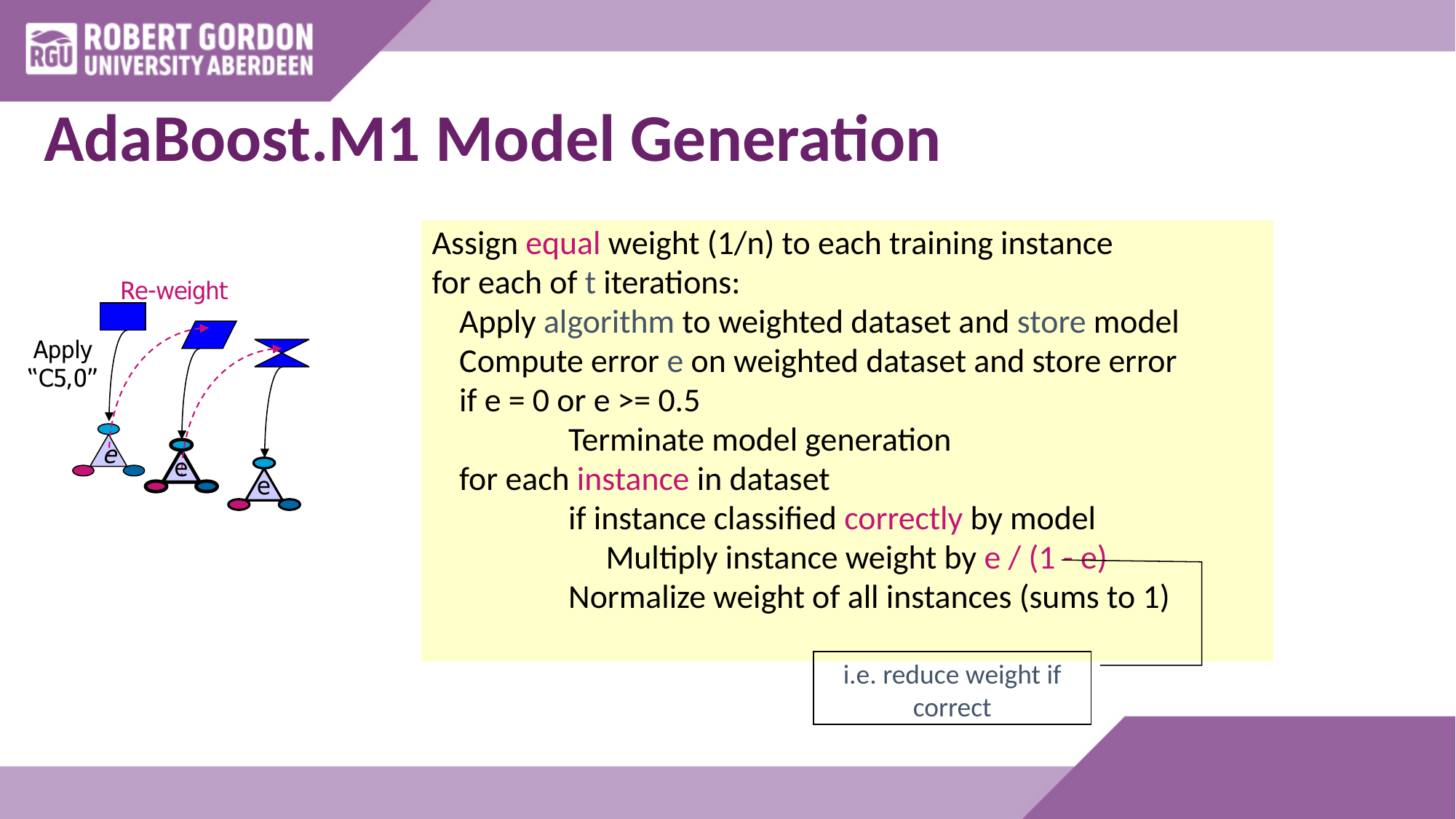

# AdaBoost.M1 Model Generation
Assign equal weight (1/n) to each training instance
for each of t iterations:
	Apply algorithm to weighted dataset and store model
	Compute error e on weighted dataset and store error
	if e = 0 or e >= 0.5
		Terminate model generation
	for each instance in dataset
		if instance classified correctly by model
		     Multiply instance weight by e / (1 - e)
		Normalize weight of all instances (sums to 1)
Re-weight

Apply
“C5,0”

e

e

e
i.e. reduce weight if correct